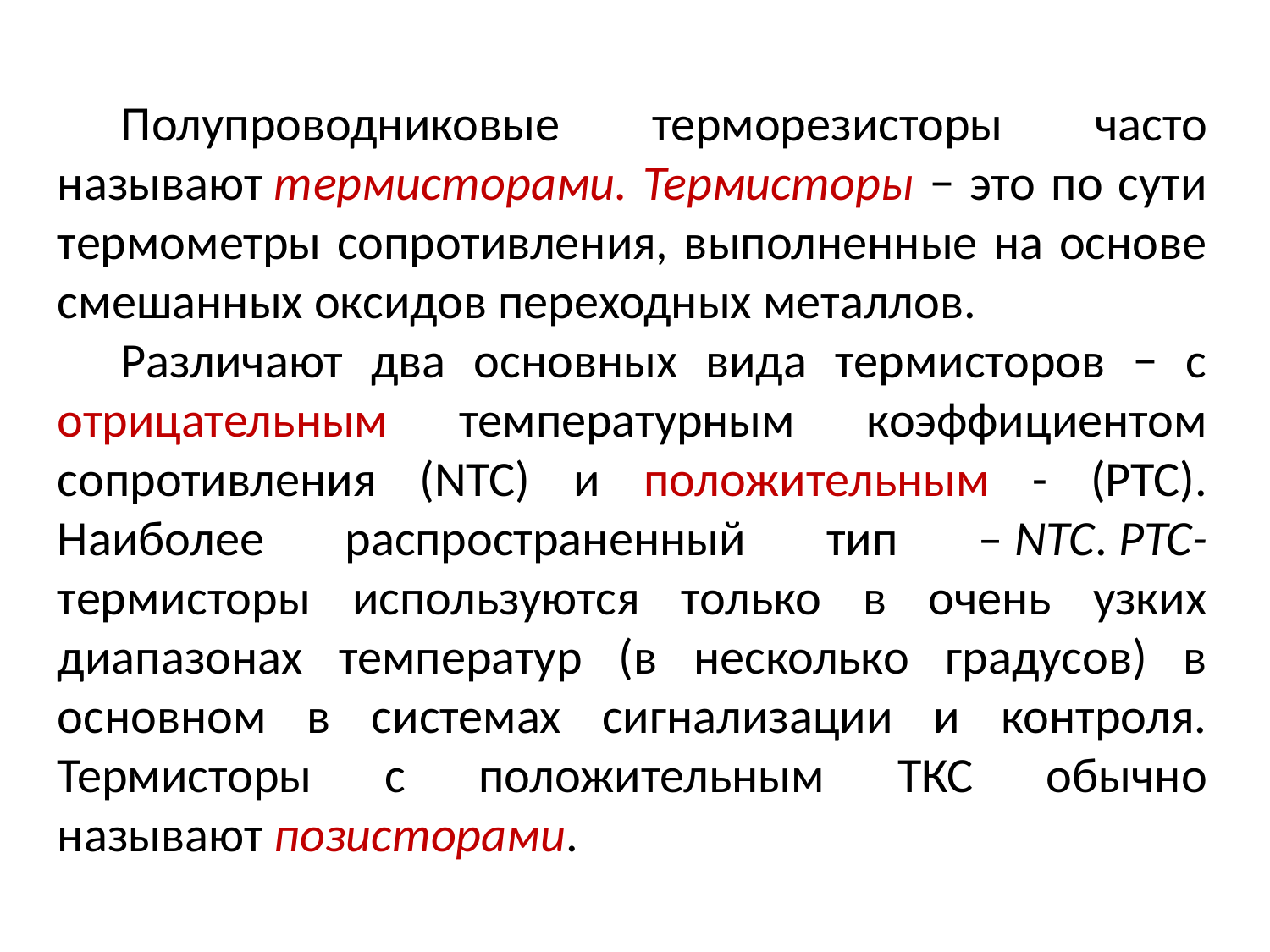

Полупроводниковые терморезисторы часто называют термисторами. Термисторы − это по сути термометры сопротивления, выполненные на основе смешанных оксидов переходных металлов.
Различают два основных вида термисторов − с отрицательным температурным коэффициентом сопротивления (NTC) и положительным - (РТС). Наиболее распространенный тип – NTC. РТС-термисторы используются только в очень узких диапазонах температур (в несколько градусов) в основном в системах сигнализации и контроля. Термисторы с положительным ТКС обычно называют позисторами.